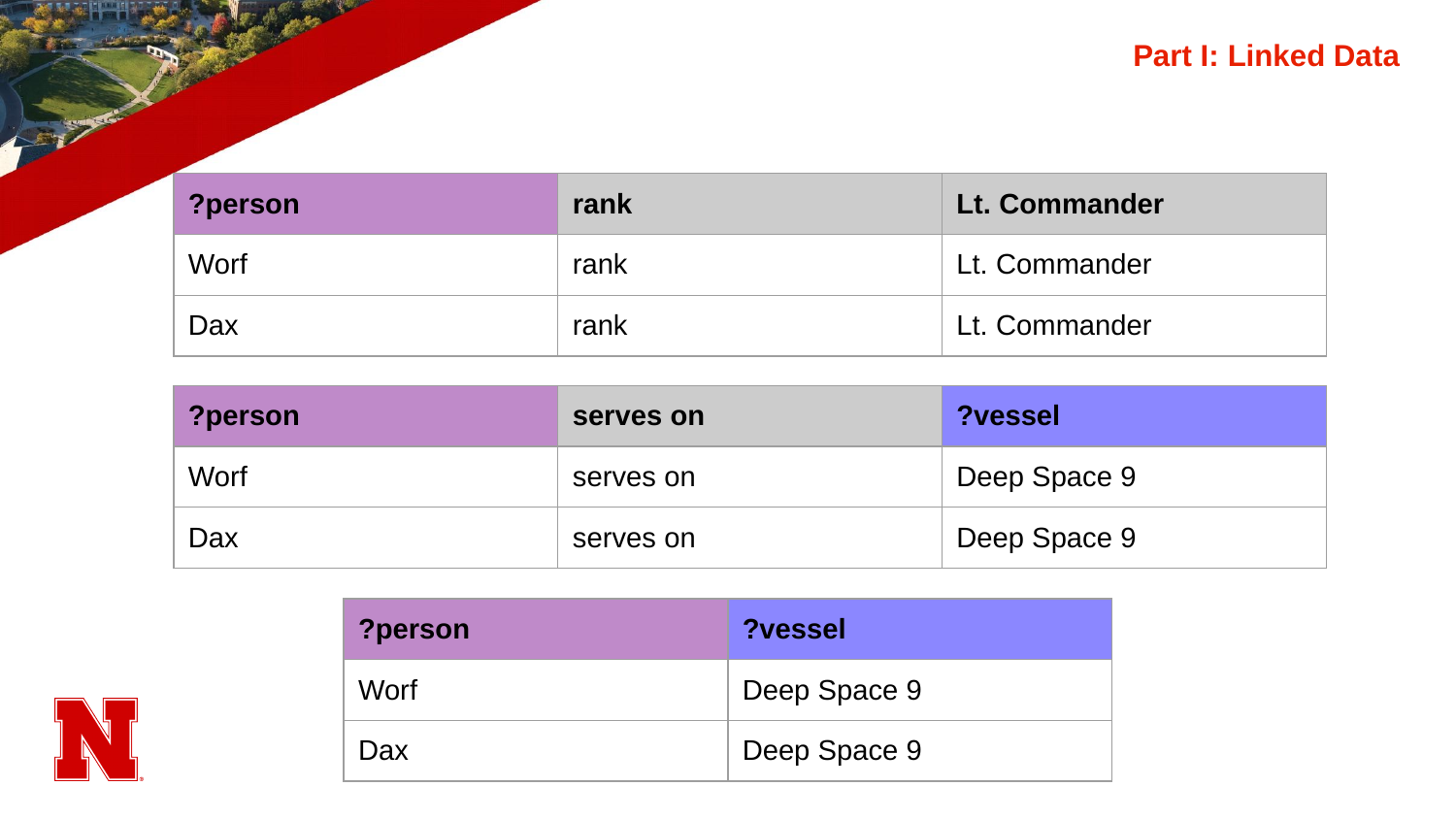

# Part I: Linked Data

| ?person | rank | Lt. Commander |
| --- | --- | --- |
| Worf | rank | Lt. Commander |
| Dax | rank | Lt. Commander |
| ?person | serves on | ?vessel |
| --- | --- | --- |
| Worf | serves on | Deep Space 9 |
| Dax | serves on | Deep Space 9 |
| ?person | ?vessel |
| --- | --- |
| Worf | Deep Space 9 |
| Dax | Deep Space 9 |